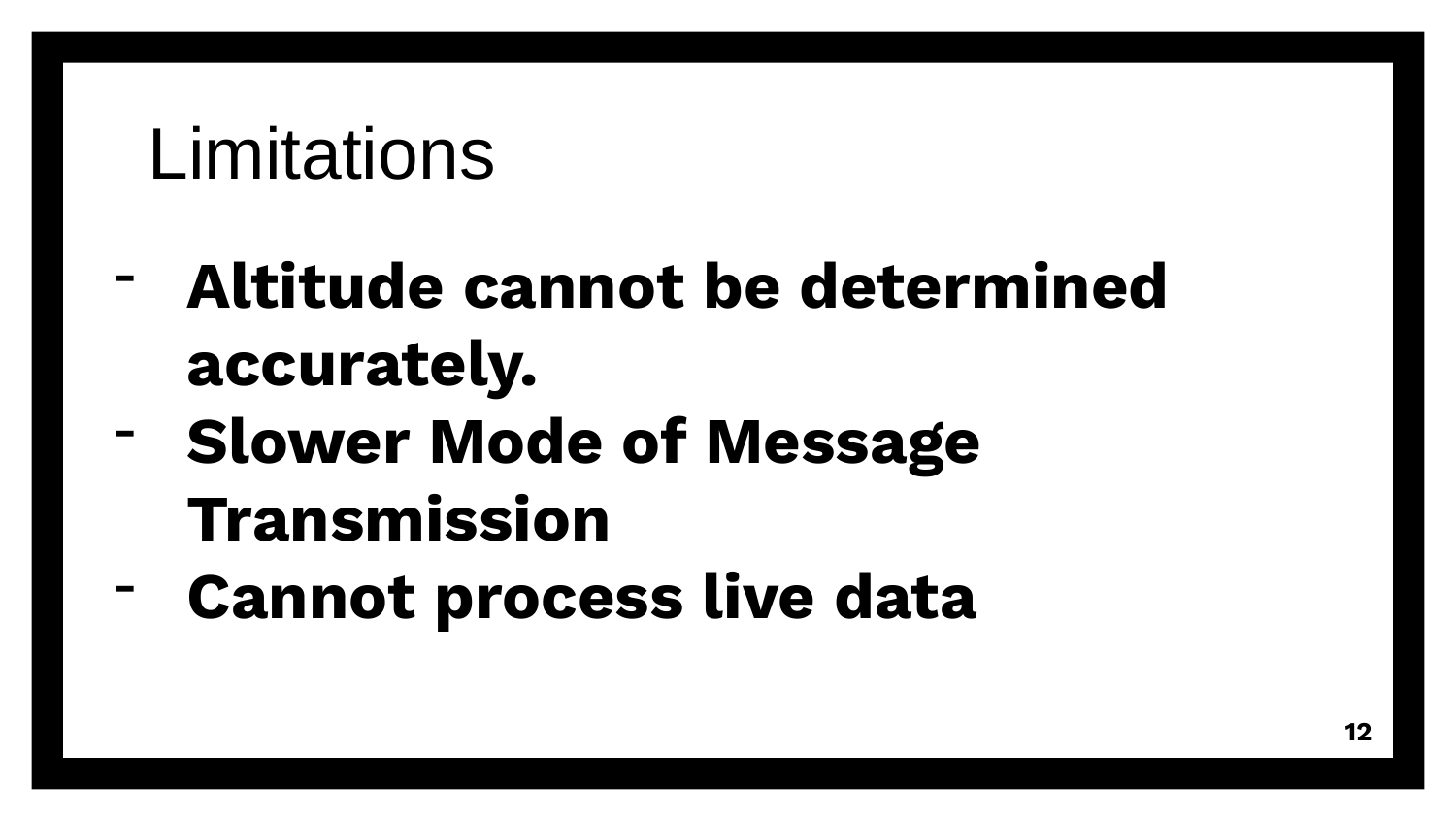

Limitations
Altitude cannot be determined accurately.
Slower Mode of Message Transmission
Cannot process live data
12